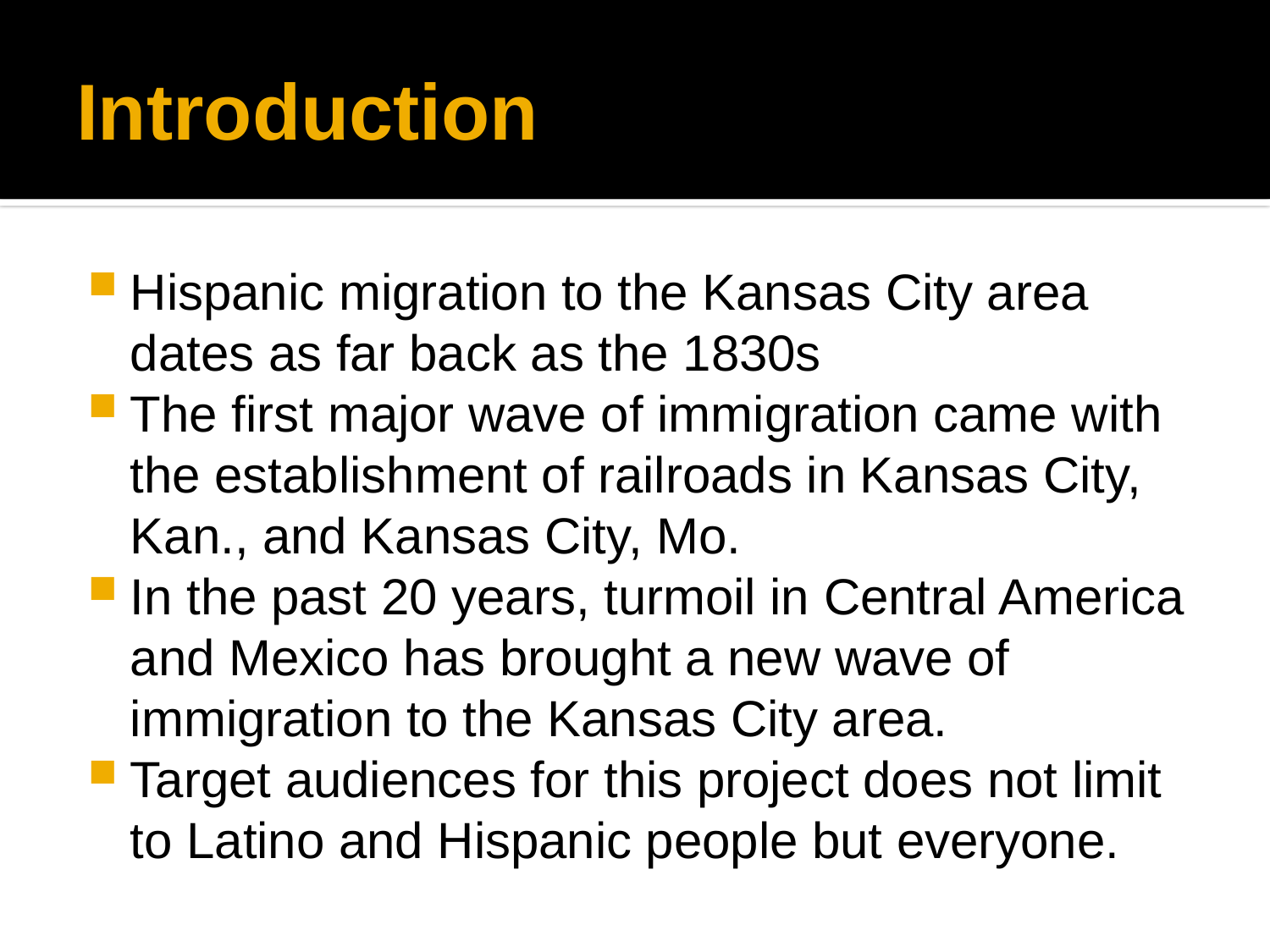

# Introduction
Hispanic migration to the Kansas City area dates as far back as the 1830s
The first major wave of immigration came with the establishment of railroads in Kansas City, Kan., and Kansas City, Mo.
In the past 20 years, turmoil in Central America and Mexico has brought a new wave of immigration to the Kansas City area.
Target audiences for this project does not limit to Latino and Hispanic people but everyone.